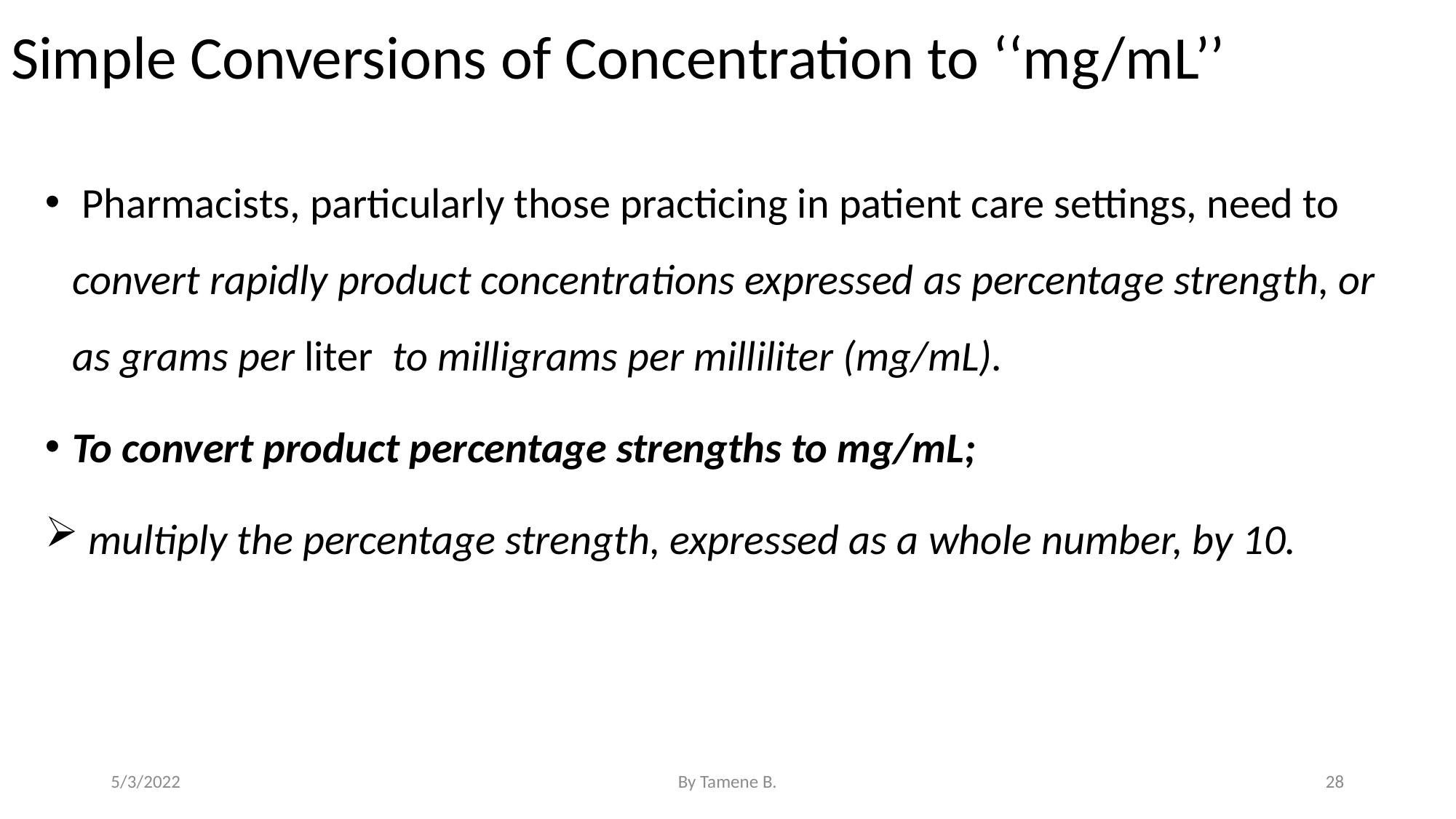

# Simple Conversions of Concentration to ‘‘mg/mL’’
 Pharmacists, particularly those practicing in patient care settings, need to convert rapidly product concentrations expressed as percentage strength, or as grams per liter  to milligrams per milliliter (mg/mL).
To convert product percentage strengths to mg/mL;
 multiply the percentage strength, expressed as a whole number, by 10.
5/3/2022
By Tamene B.
28